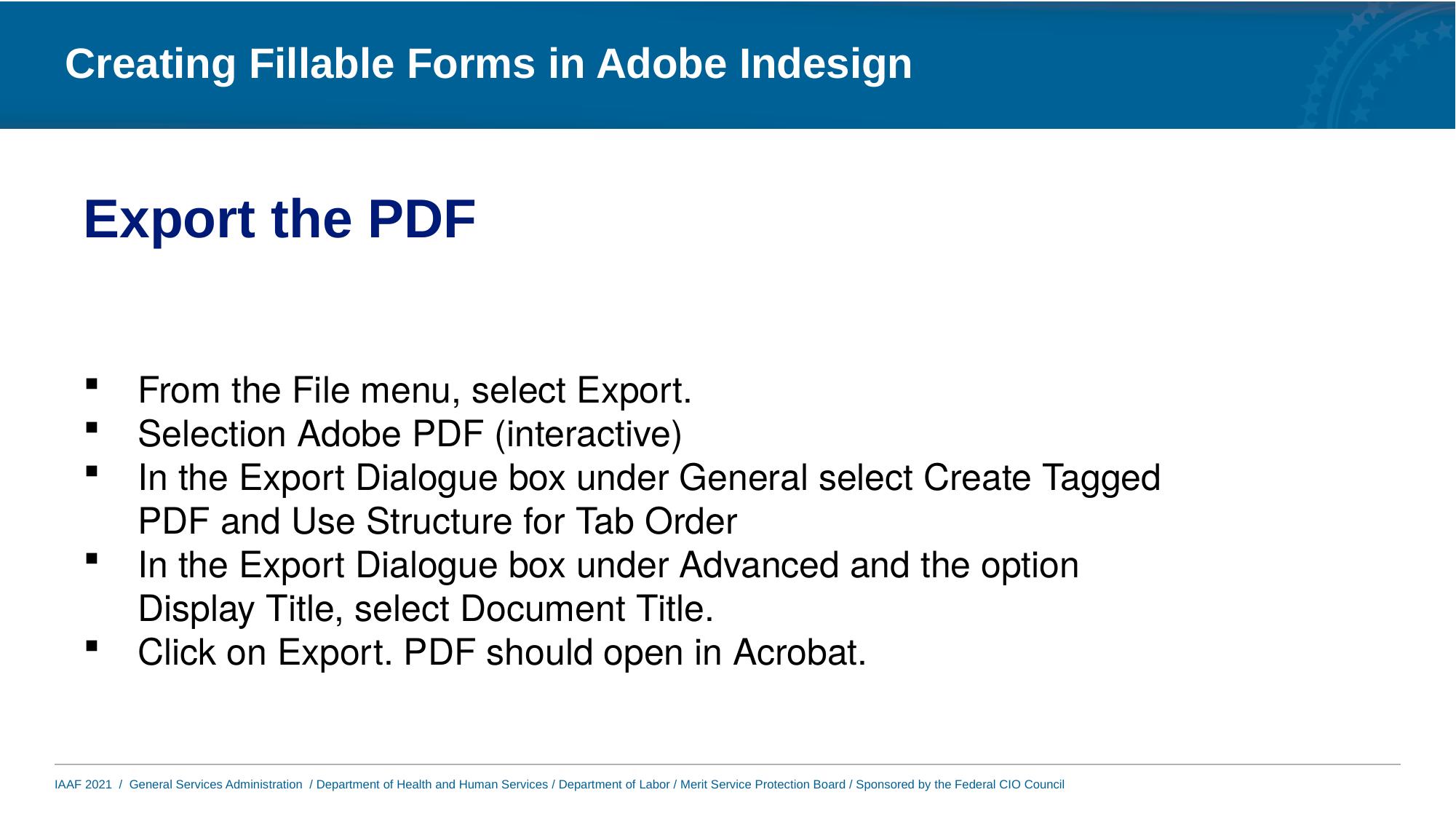

# Export the PDF
From the File menu, select Export.
Selection Adobe PDF (interactive)
In the Export Dialogue box under General select Create Tagged PDF and Use Structure for Tab Order
In the Export Dialogue box under Advanced and the option Display Title, select Document Title.
Click on Export. PDF should open in Acrobat.